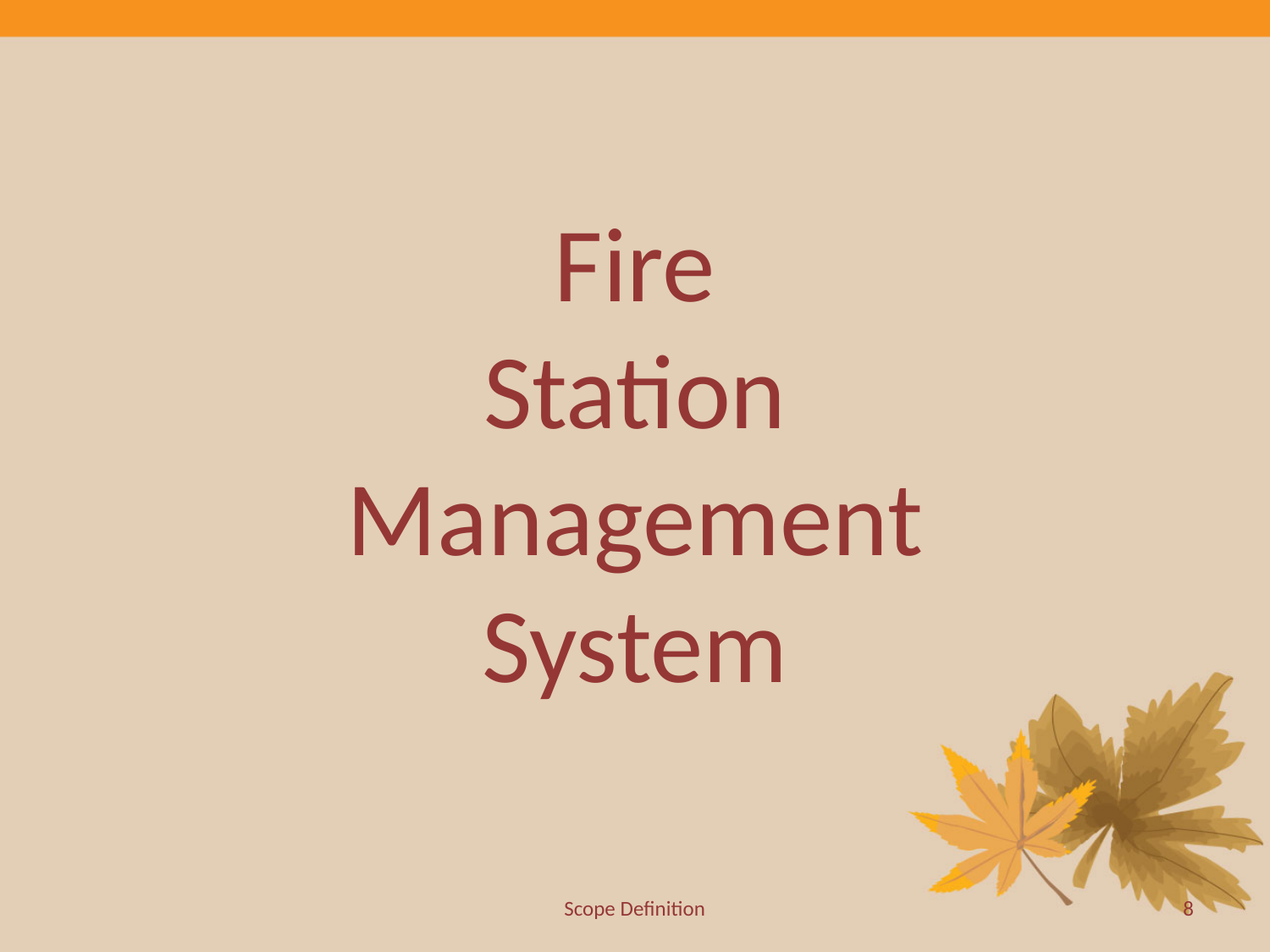

# Fire Station Management System
Scope Definition
8